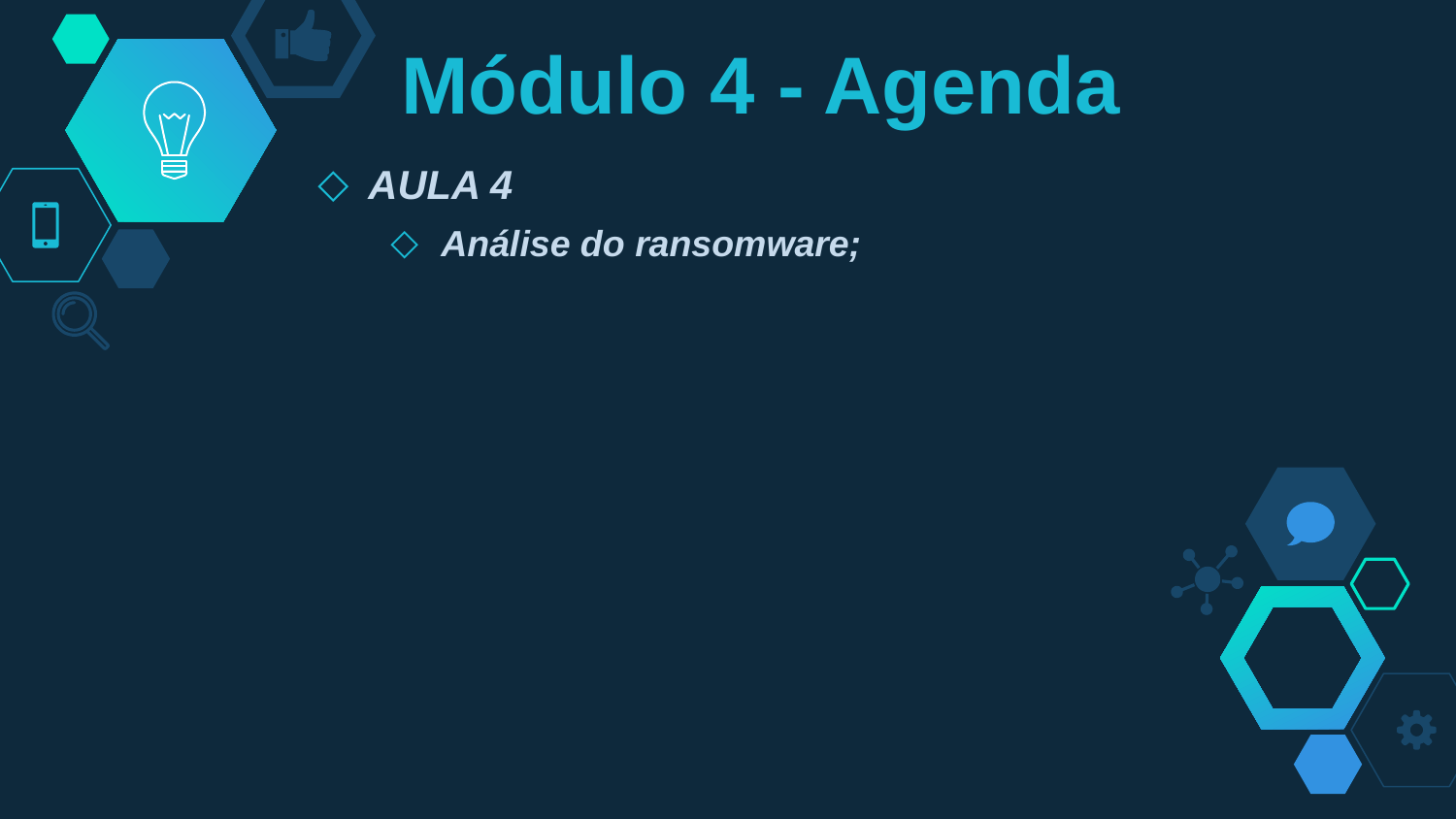

# Módulo 4 - Agenda
AULA 4
Análise do ransomware;